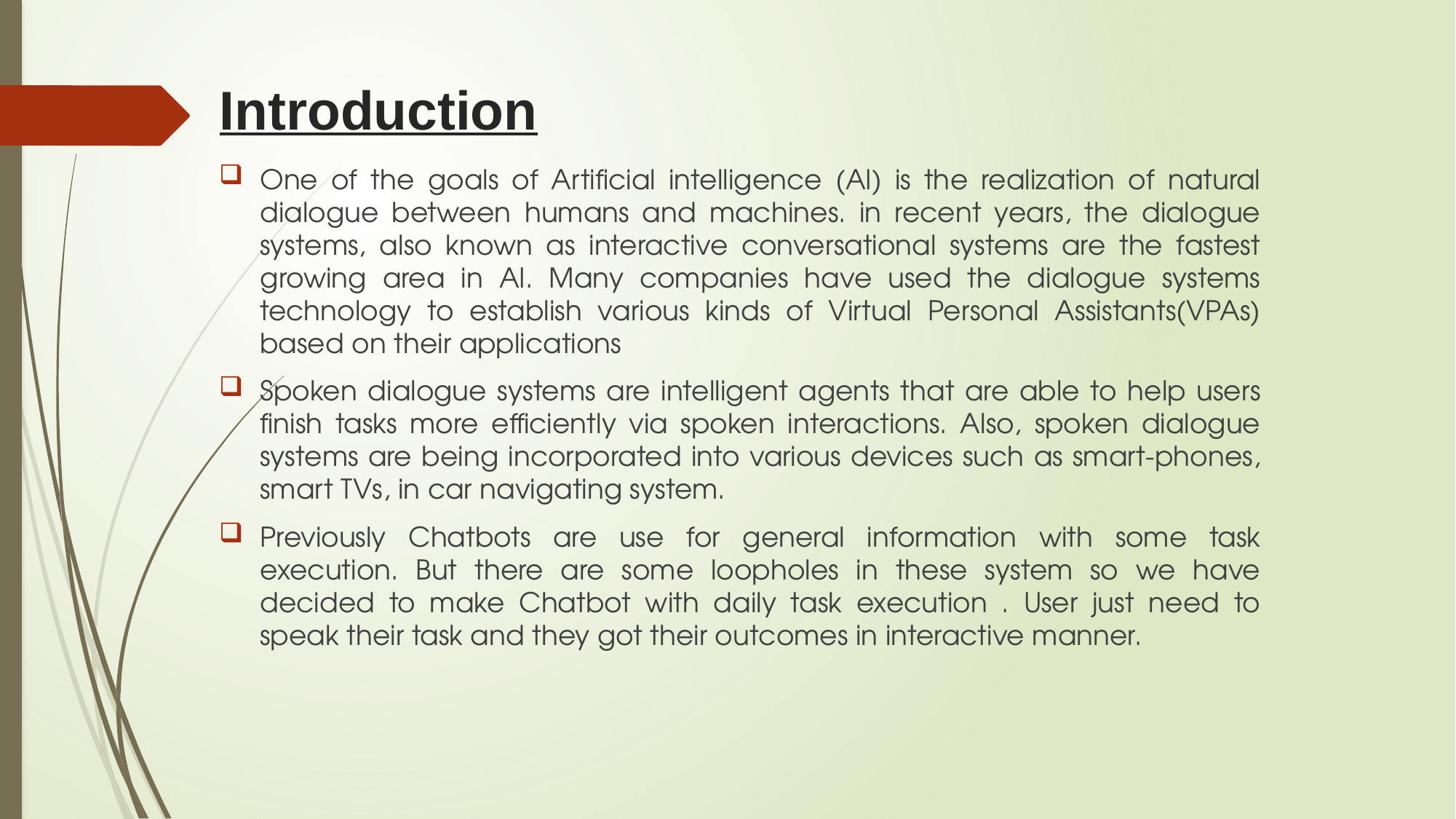

# Introduction
One of the goals of Artificial intelligence (AI) is the realization of natural dialogue between humans and machines. in recent years, the dialogue systems, also known as interactive conversational systems are the fastest growing area in AI. Many companies have used the dialogue systems technology to establish various kinds of Virtual Personal Assistants(VPAs) based on their applications
Spoken dialogue systems are intelligent agents that are able to help users finish tasks more efficiently via spoken interactions. Also, spoken dialogue systems are being incorporated into various devices such as smart-phones, smart TVs, in car navigating system.
Previously Chatbots are use for general information with some task execution. But there are some loopholes in these system so we have decided to make Chatbot with daily task execution . User just need to speak their task and they got their outcomes in interactive manner.